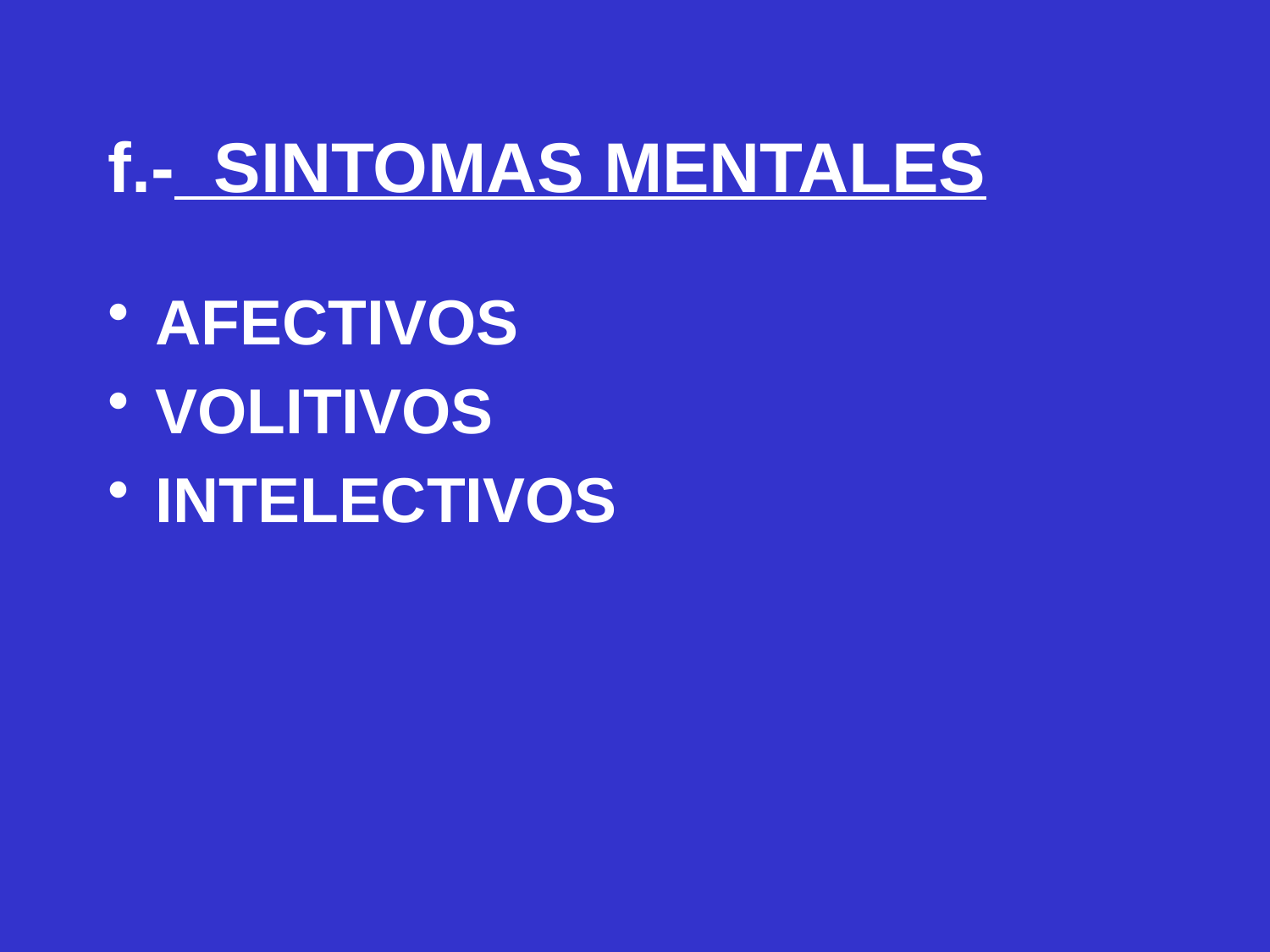

# f.-  SINTOMAS MENTALES
AFECTIVOS
VOLITIVOS
INTELECTIVOS